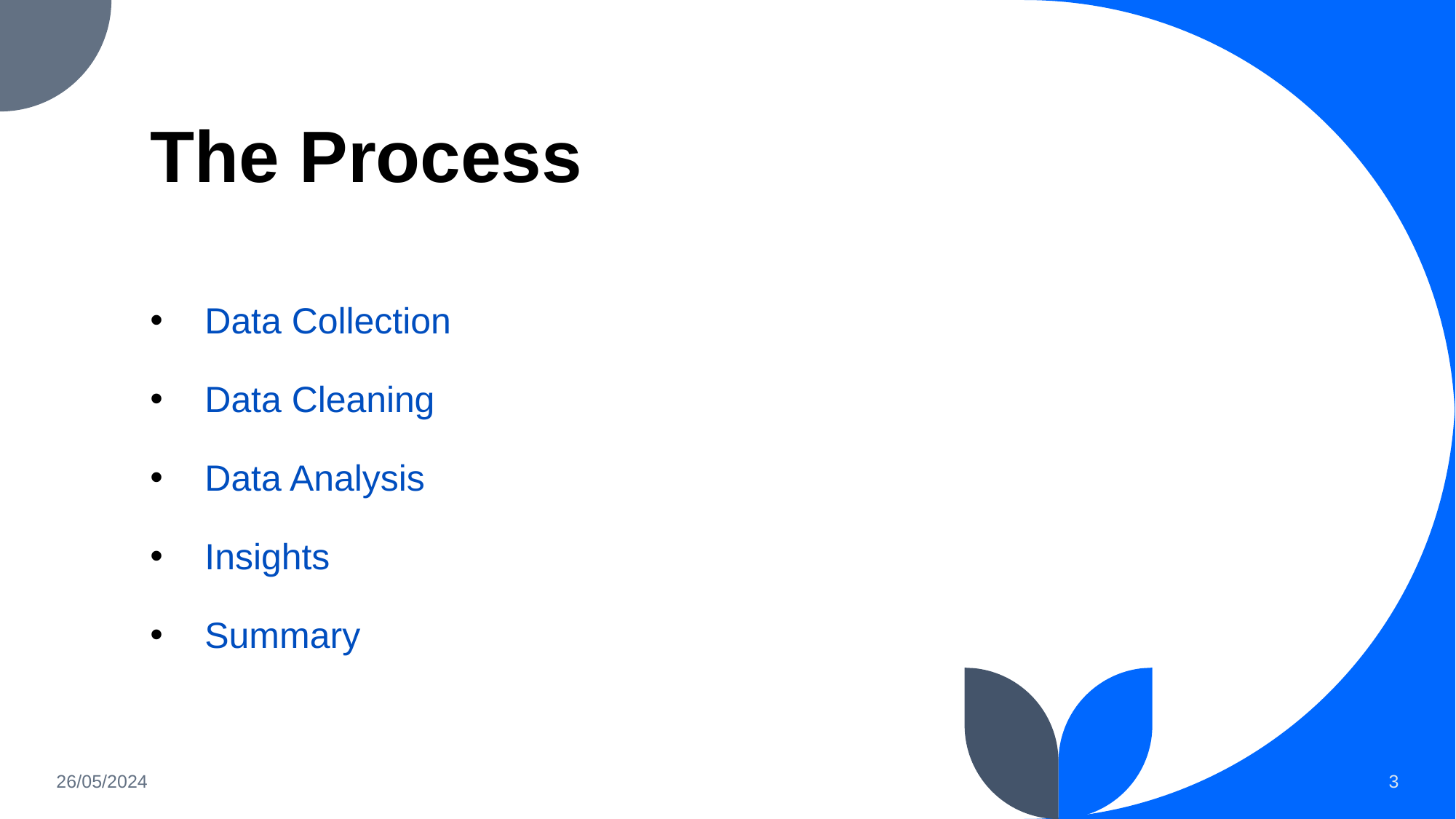

# The Process

Data Collection

Data Cleaning

Data Analysis

Insights

Summary

26/05/2024
3